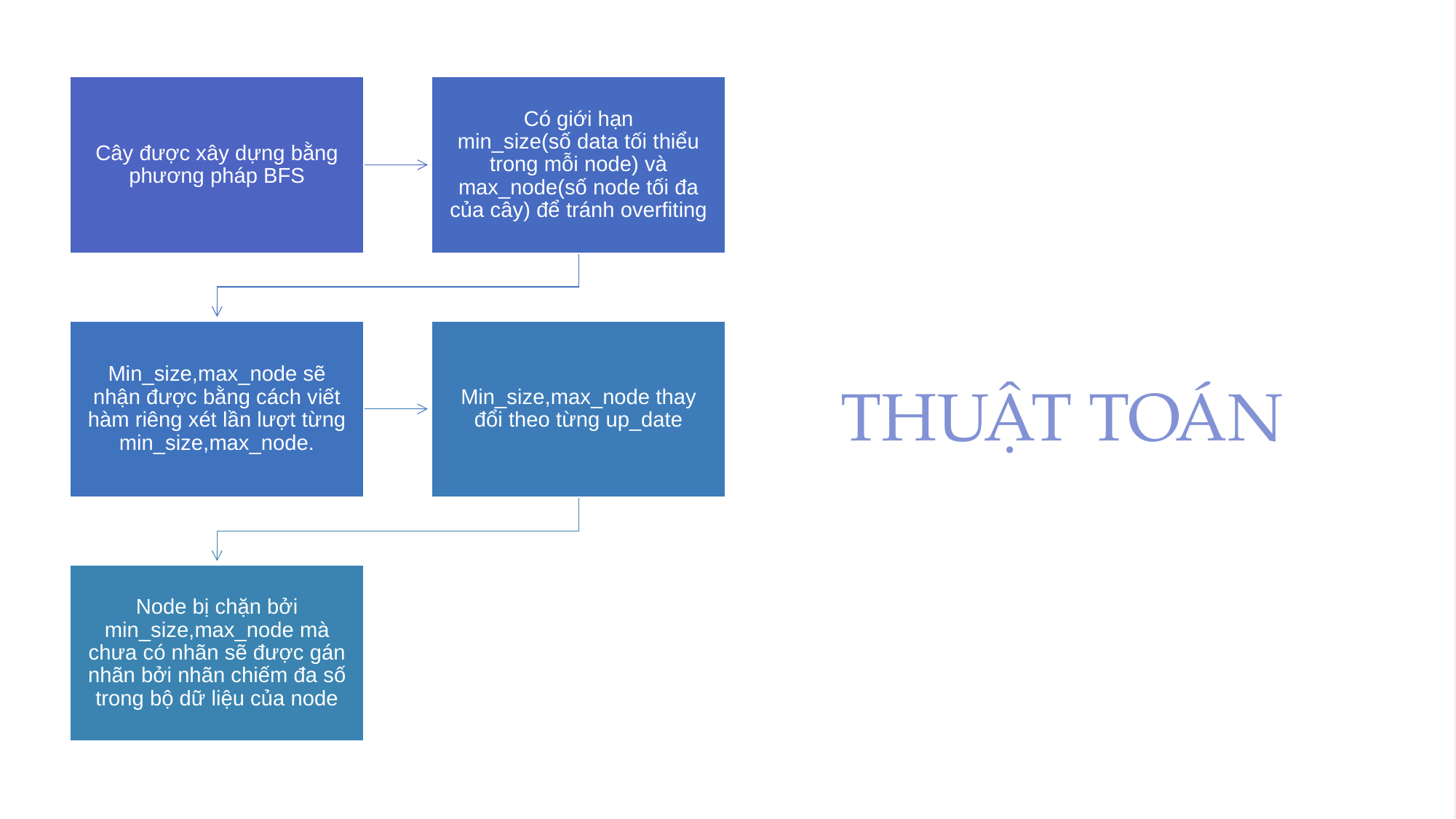

Cây được xây dựng bằng phương pháp BFS

Có giới hạn min_size(số data tối thiểu trong mỗi node) và max_node(số node tối đa của cây) để tránh overfiting

Min_size,max_node sẽ nhận được bằng cách viết hàm riêng xét lần lượt từng min_size,max_node.

Min_size,max_node thay đổi theo từng up_date
Node bị chặn bởi min_size,max_node mà chưa có nhãn sẽ được gán nhãn bởi nhãn chiếm đa số trong bộ dữ liệu của node
# THUẬT TOÁN